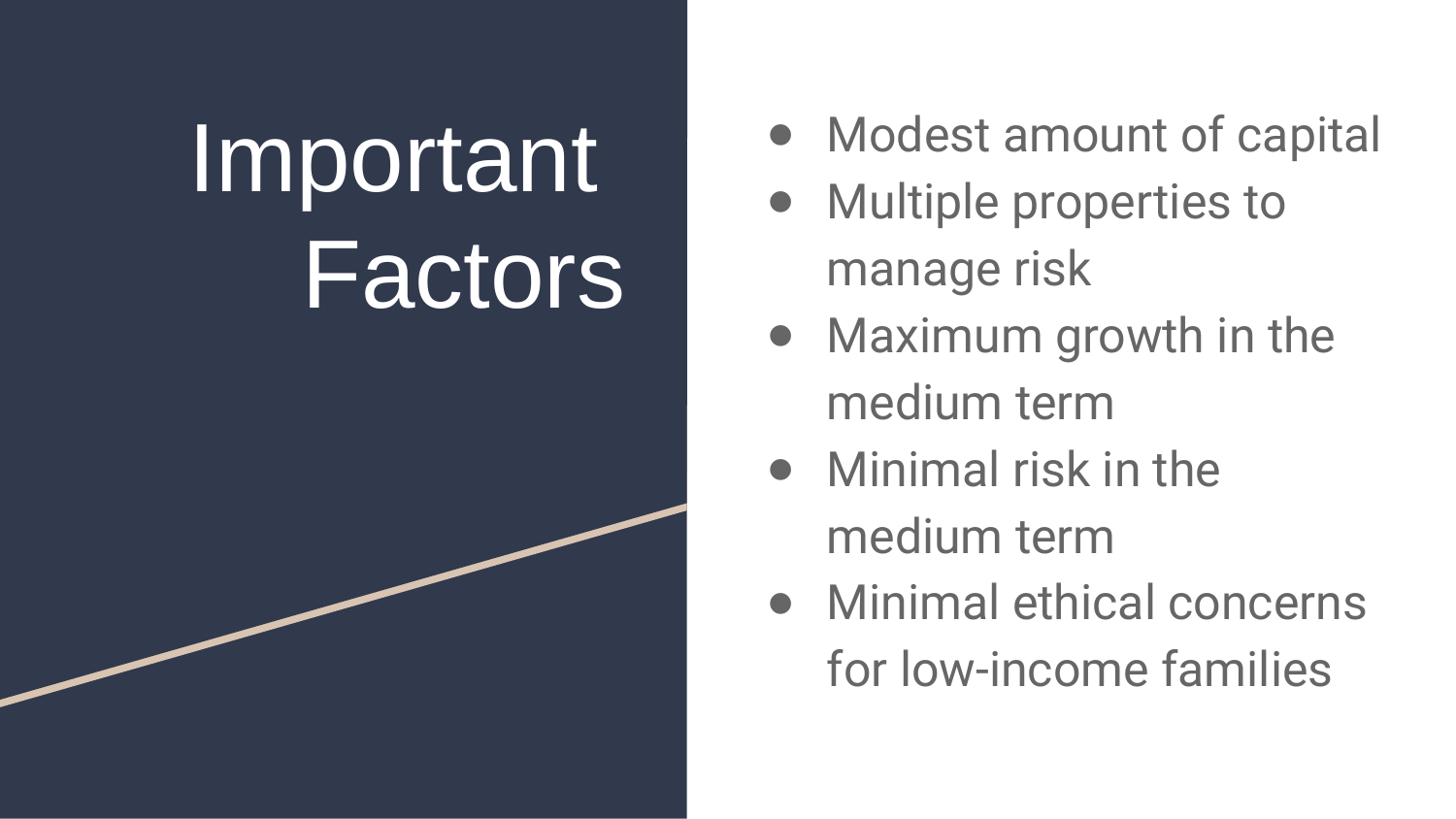

# Important
Factors
Modest amount of capital
Multiple properties to manage risk
Maximum growth in the medium term
Minimal risk in the medium term
Minimal ethical concerns for low-income families